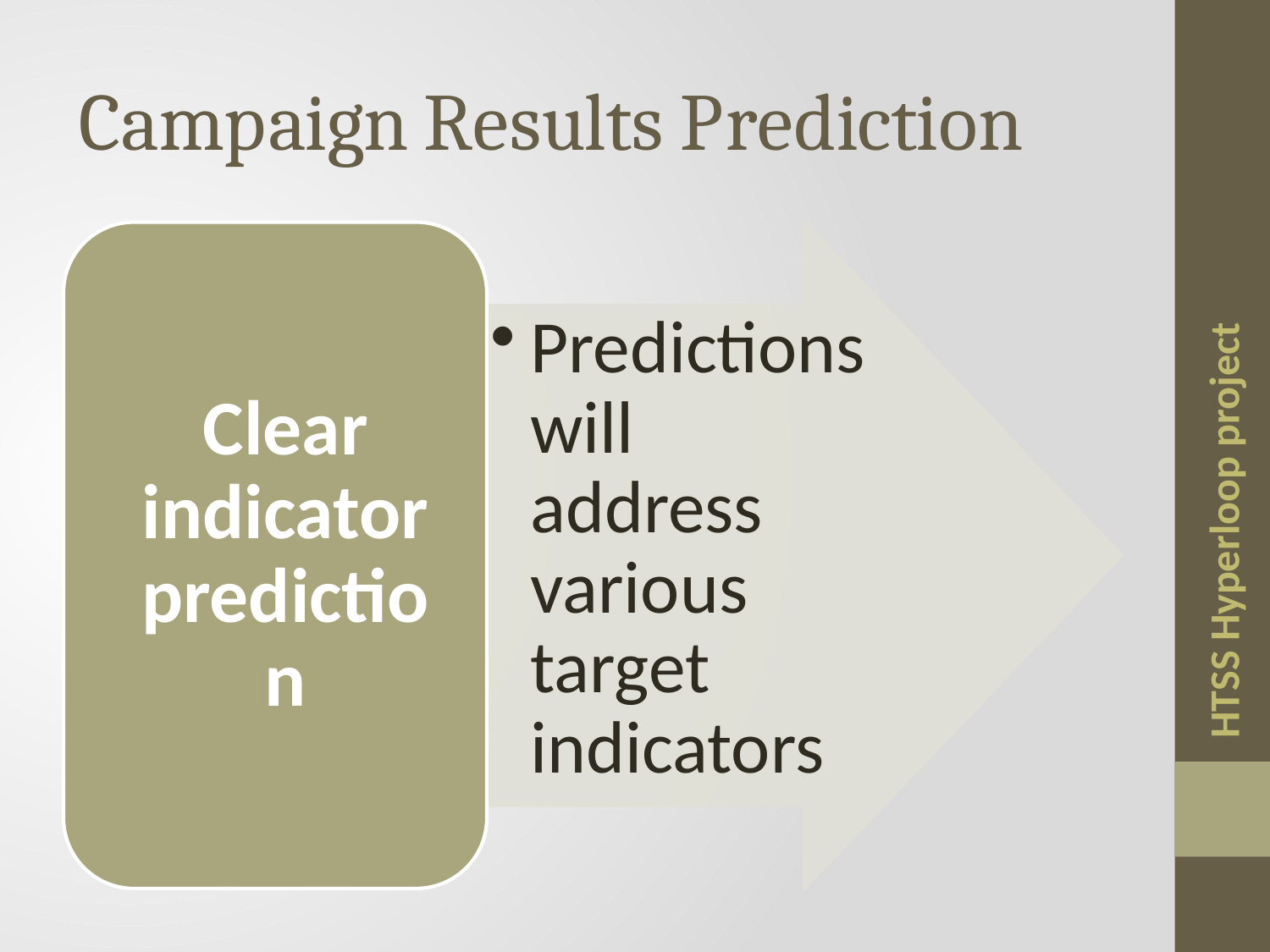

# Campaign Results Prediction
Predictions will address various target indicators
Clear indicator prediction